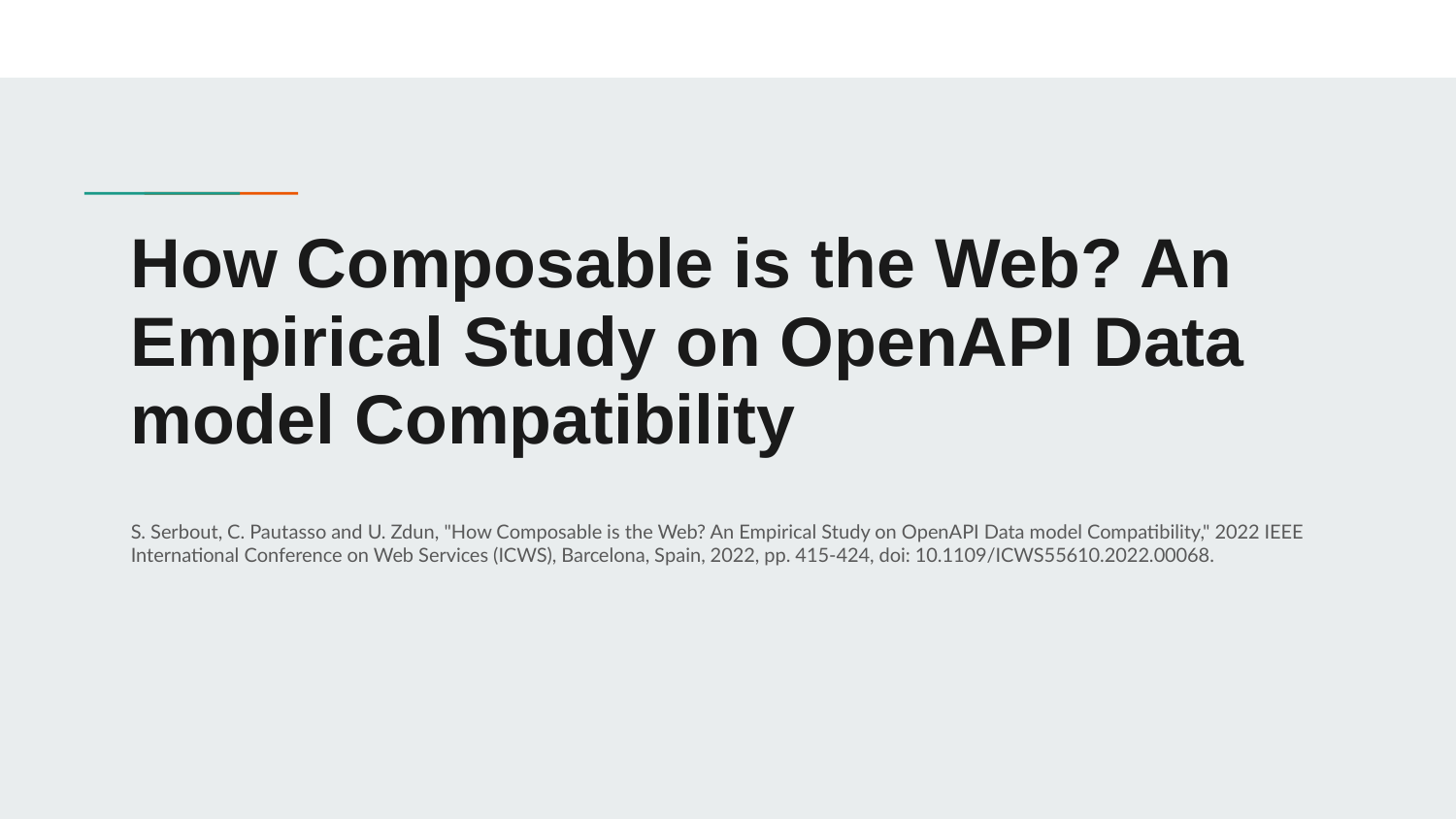

# How Composable is the Web? An Empirical Study on OpenAPI Data model Compatibility
S. Serbout, C. Pautasso and U. Zdun, "How Composable is the Web? An Empirical Study on OpenAPI Data model Compatibility," 2022 IEEE International Conference on Web Services (ICWS), Barcelona, Spain, 2022, pp. 415-424, doi: 10.1109/ICWS55610.2022.00068.